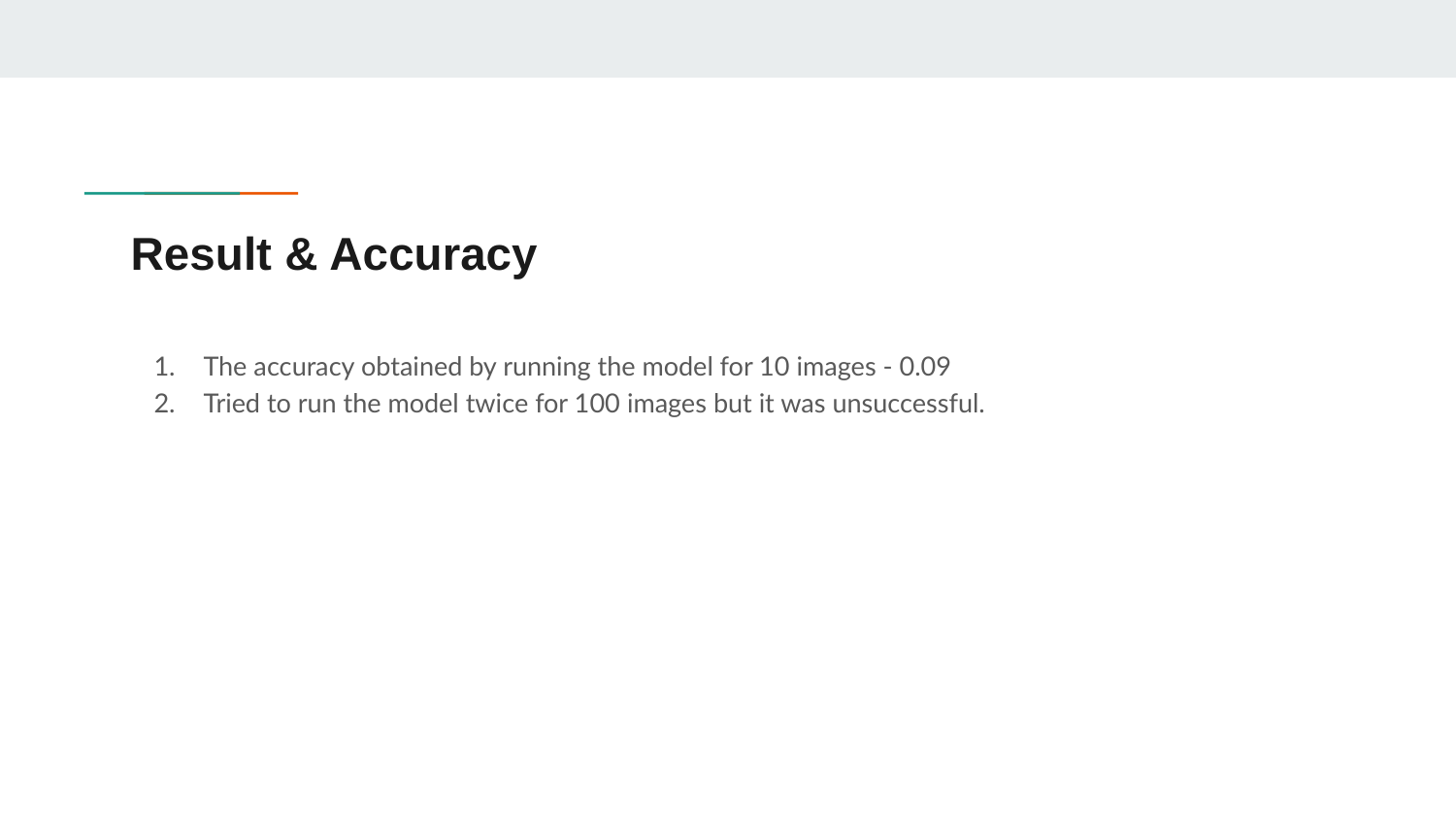

# Result & Accuracy
The accuracy obtained by running the model for 10 images - 0.09
Tried to run the model twice for 100 images but it was unsuccessful.